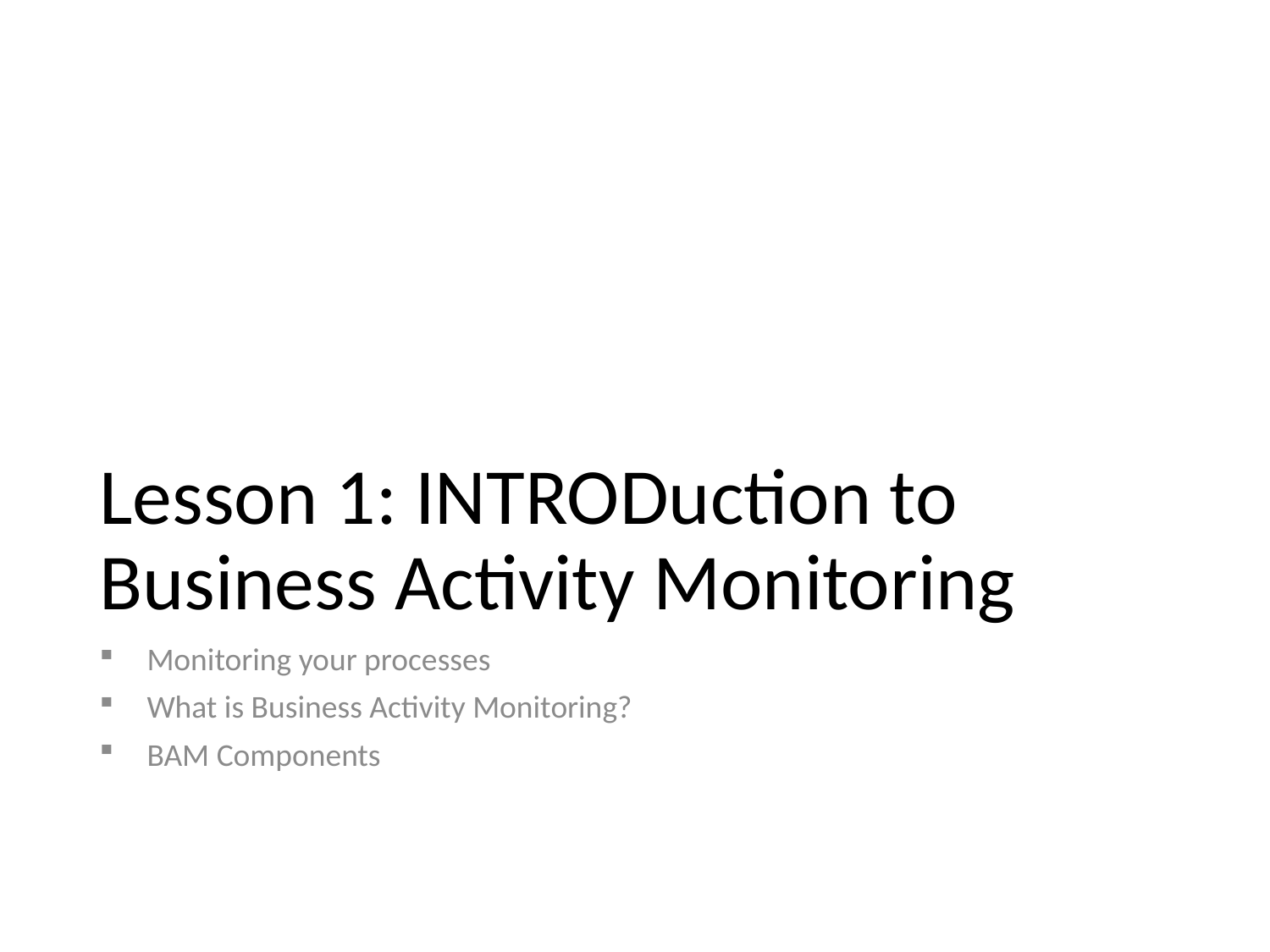

# Lesson 1: INTRODuction to Business Activity Monitoring
Monitoring your processes
What is Business Activity Monitoring?
BAM Components